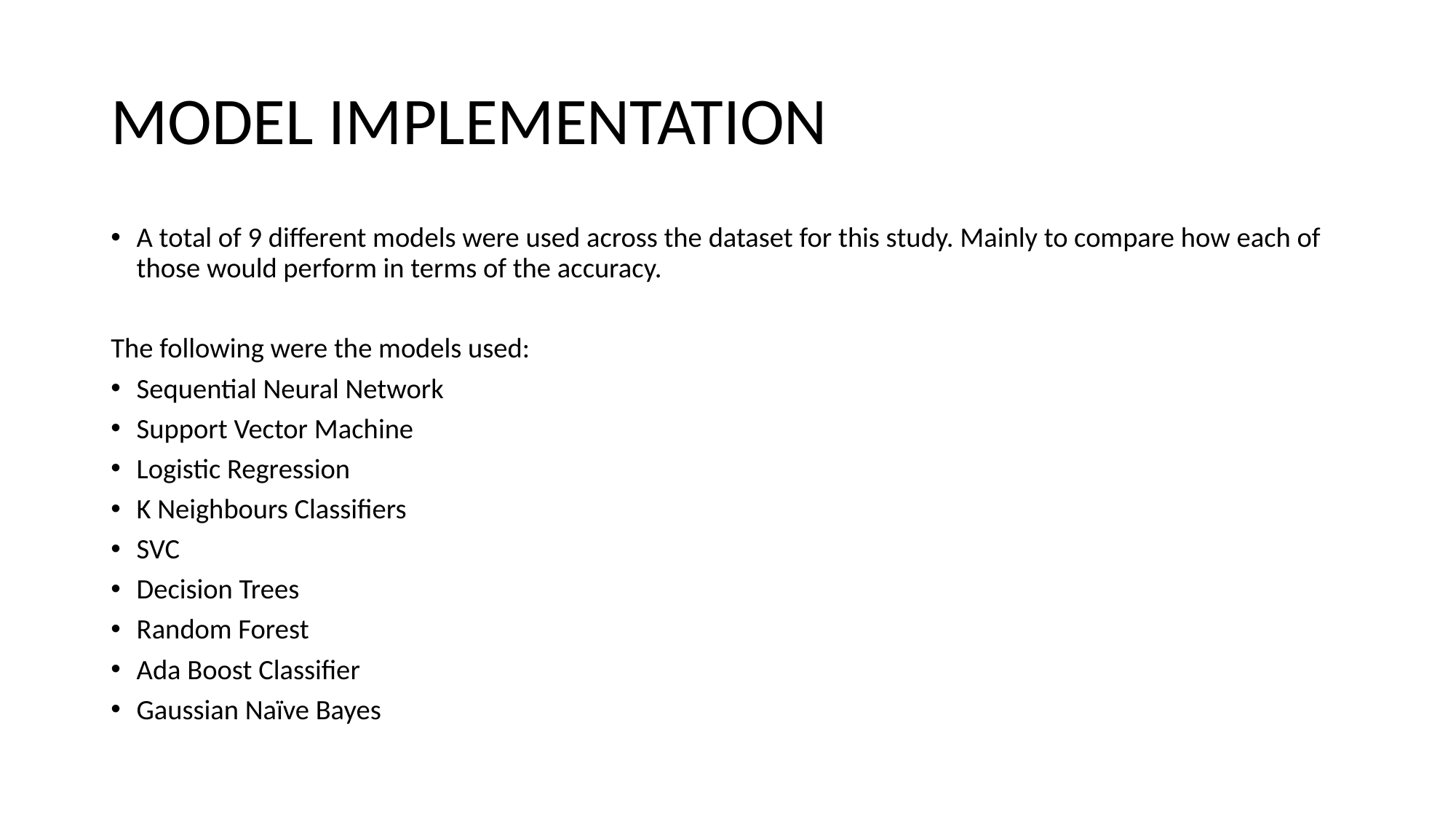

# MODEL IMPLEMENTATION
A total of 9 different models were used across the dataset for this study. Mainly to compare how each of those would perform in terms of the accuracy.

The following were the models used:
Sequential Neural Network
Support Vector Machine
Logistic Regression
K Neighbours Classifiers
SVC
Decision Trees
Random Forest
Ada Boost Classifier
Gaussian Naïve Bayes